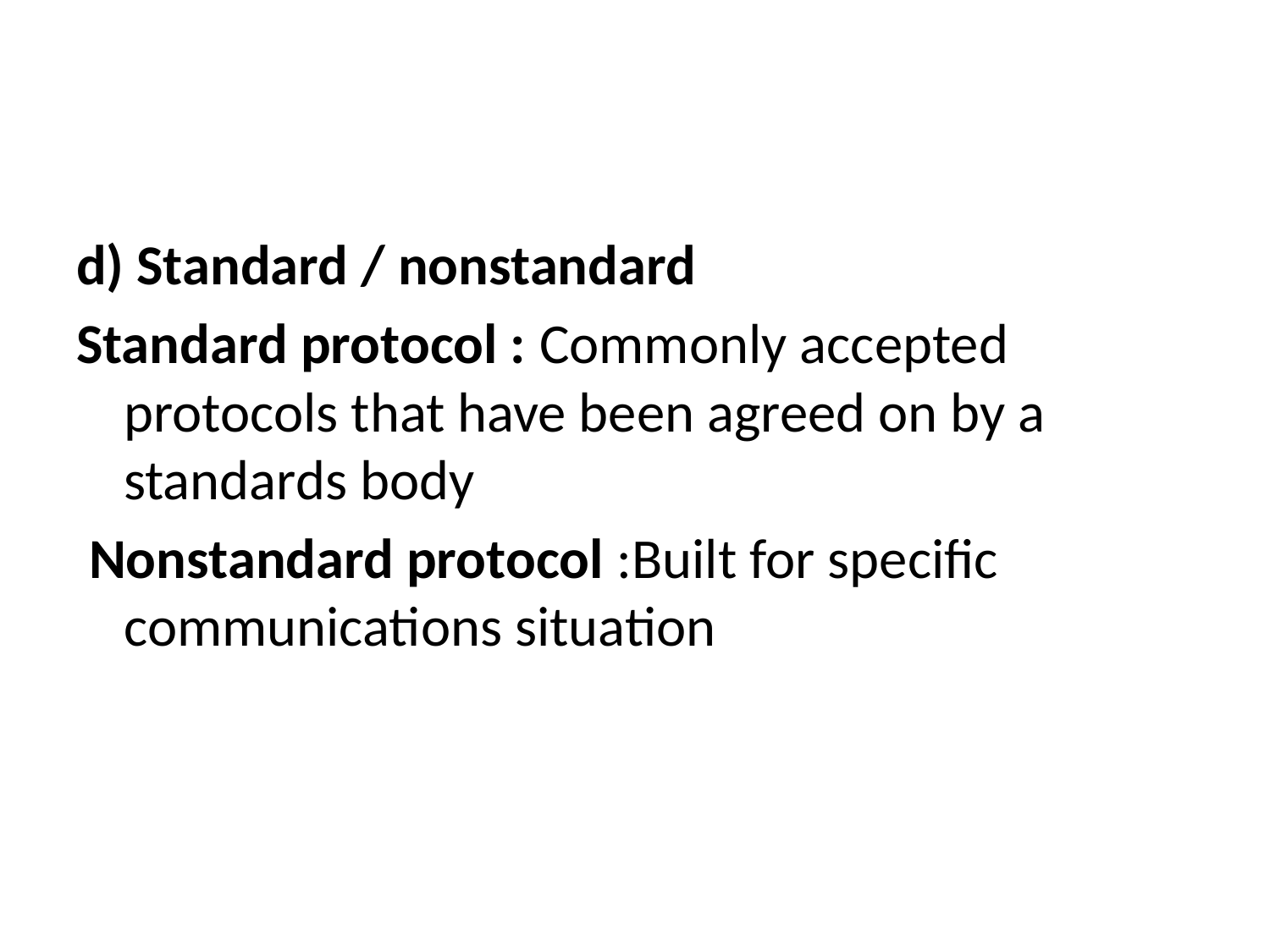

#
d) Standard / nonstandard
Standard protocol : Commonly accepted protocols that have been agreed on by a standards body
 Nonstandard protocol :Built for specific communications situation